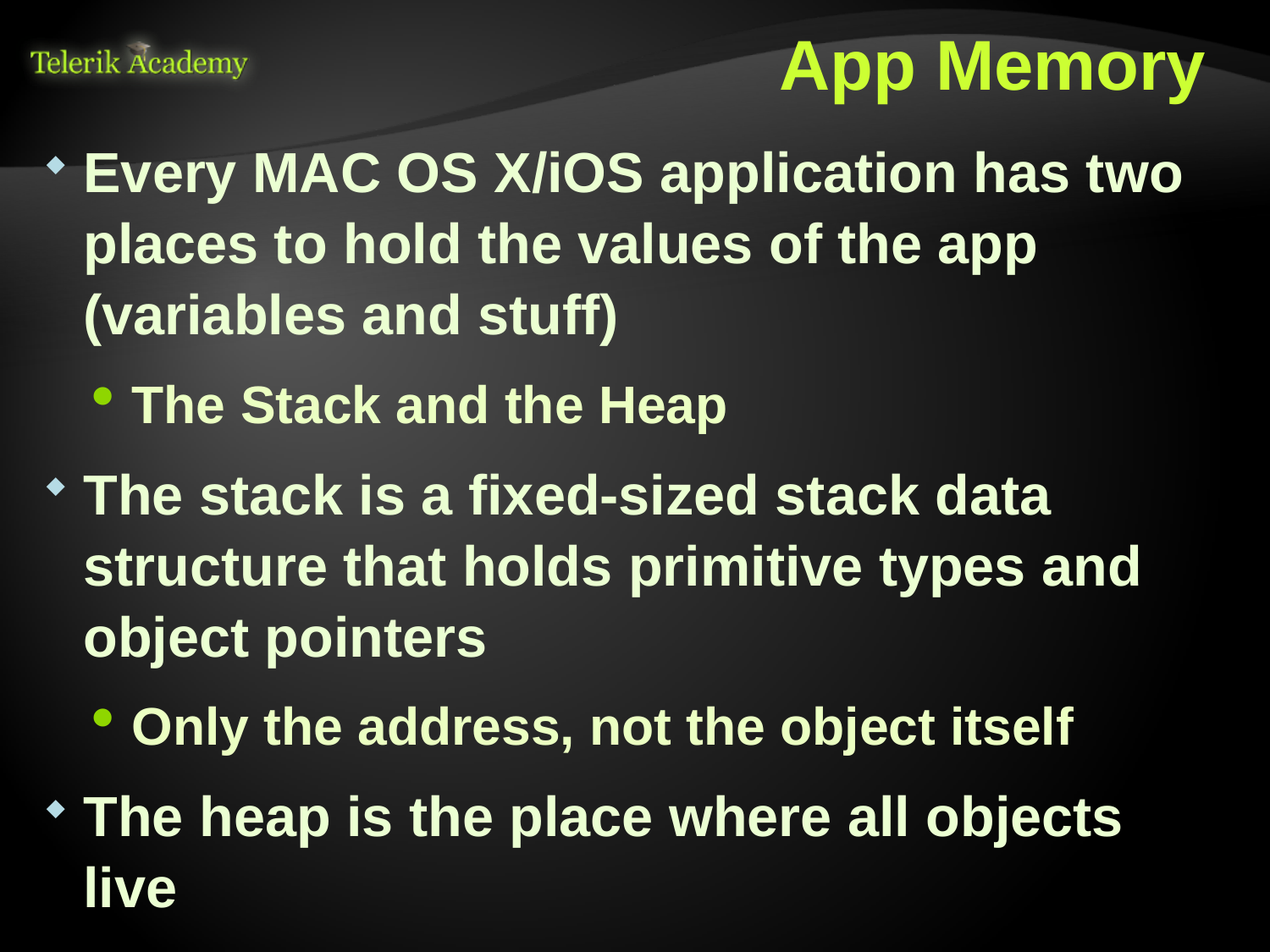

# App Memory
Every MAC OS X/iOS application has two places to hold the values of the app (variables and stuff)
The Stack and the Heap
The stack is a fixed-sized stack data structure that holds primitive types and object pointers
Only the address, not the object itself
The heap is the place where all objects live
Their addresses are stored on the stack